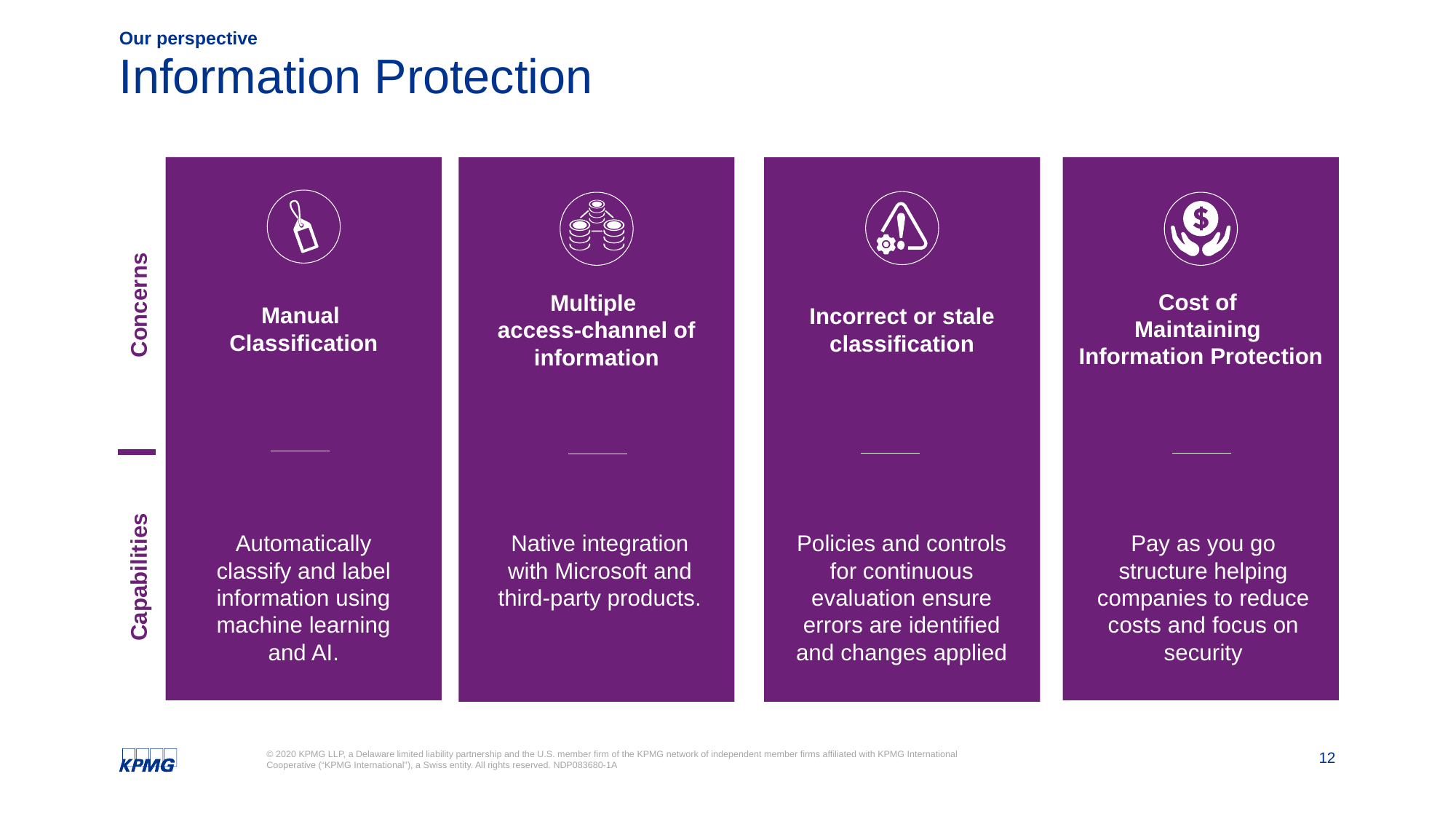

Our perspective
Information Protection
Multiple
access-channel of information
Incorrect or stale classification
Cost of
Maintaining
Information Protection
Manual
Classification

Concerns

Automatically classify and label information using machine learning and AI.
Native integration with Microsoft and third-party products.
Policies and controls for continuous evaluation ensure errors are identified and changes applied
Pay as you go structure helping companies to reduce costs and focus on security
Capabilities